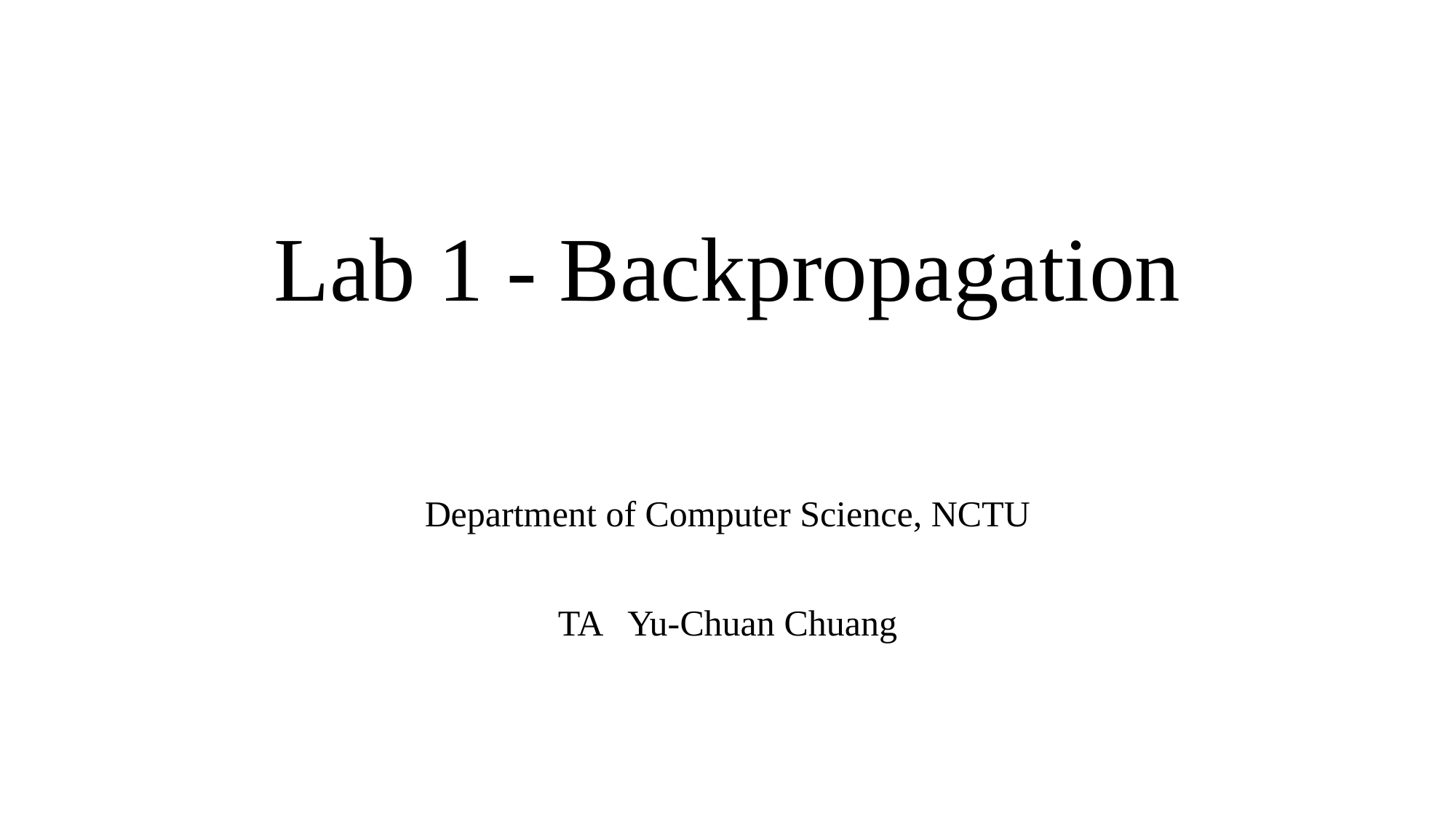

# Lab 1 - Backpropagation
Department of Computer Science, NCTU

TA   Yu-Chuan Chuang